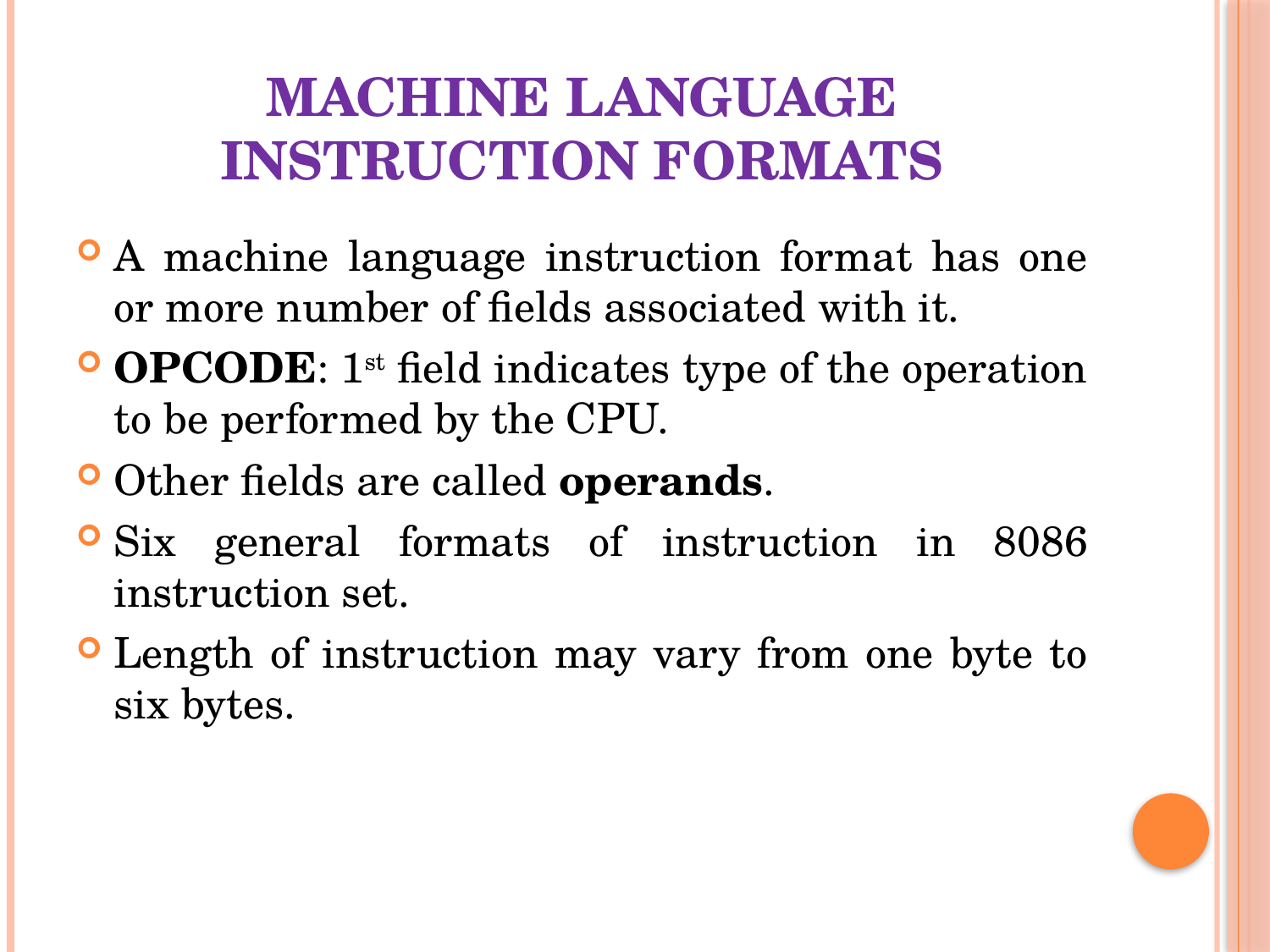

# Machine language instruction formats
A machine language instruction format has one or more number of fields associated with it.
OPCODE: 1st field indicates type of the operation to be performed by the CPU.
Other fields are called operands.
Six general formats of instruction in 8086 instruction set.
Length of instruction may vary from one byte to six bytes.